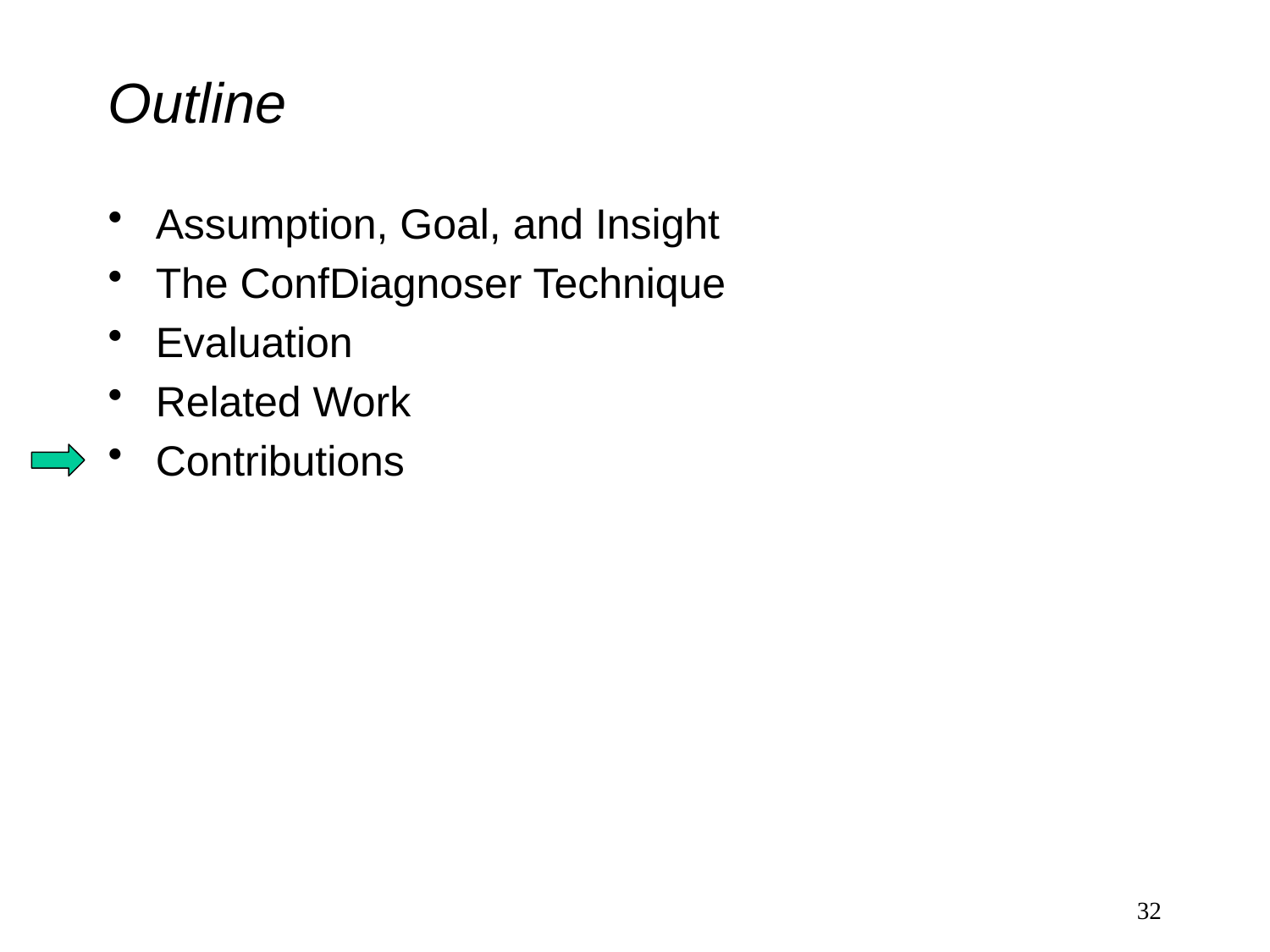

# Outline
Assumption, Goal, and Insight
The ConfDiagnoser Technique
Evaluation
Related Work
Contributions

32